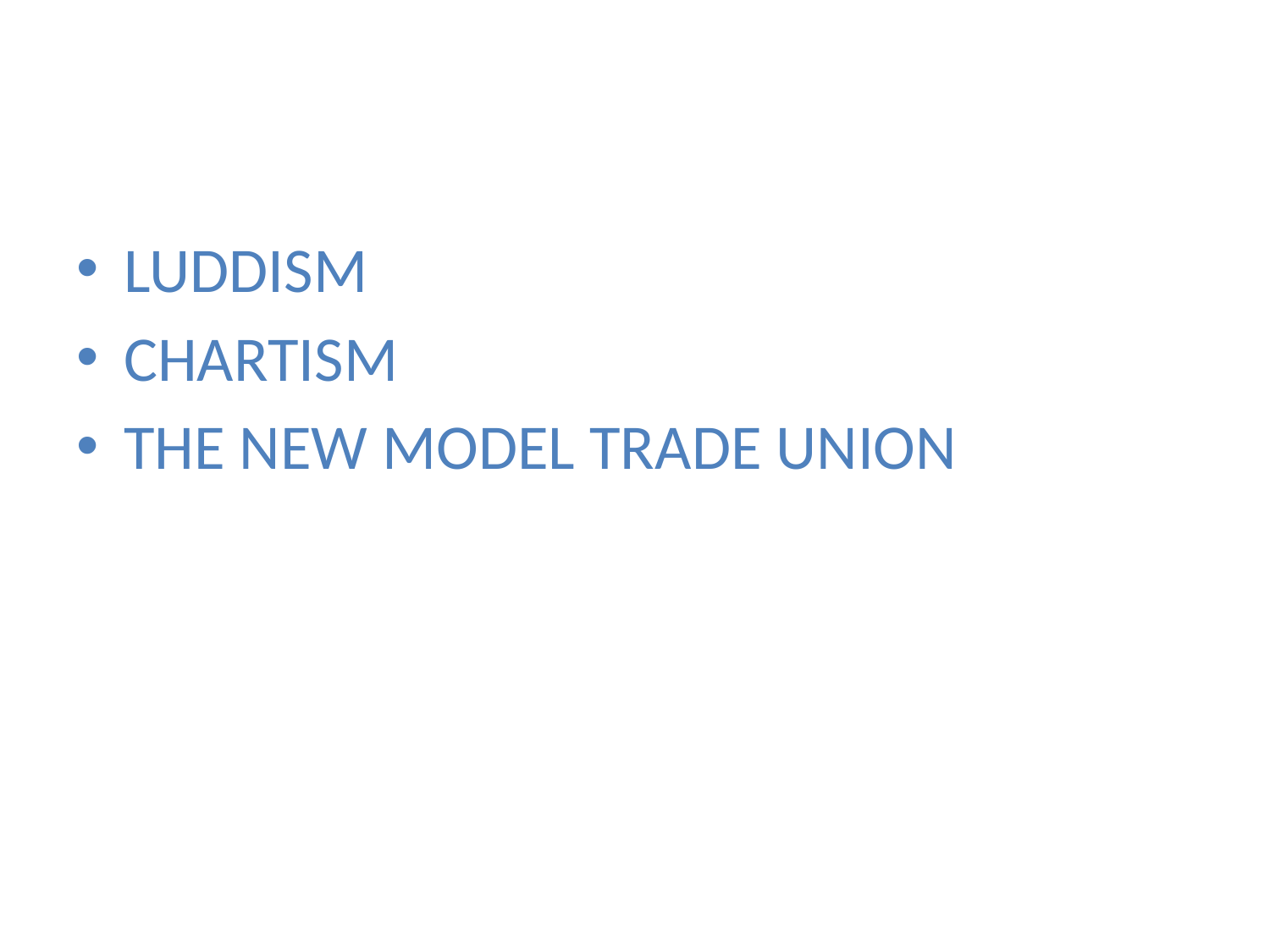

#
LUDDISM
CHARTISM
THE NEW MODEL TRADE UNION